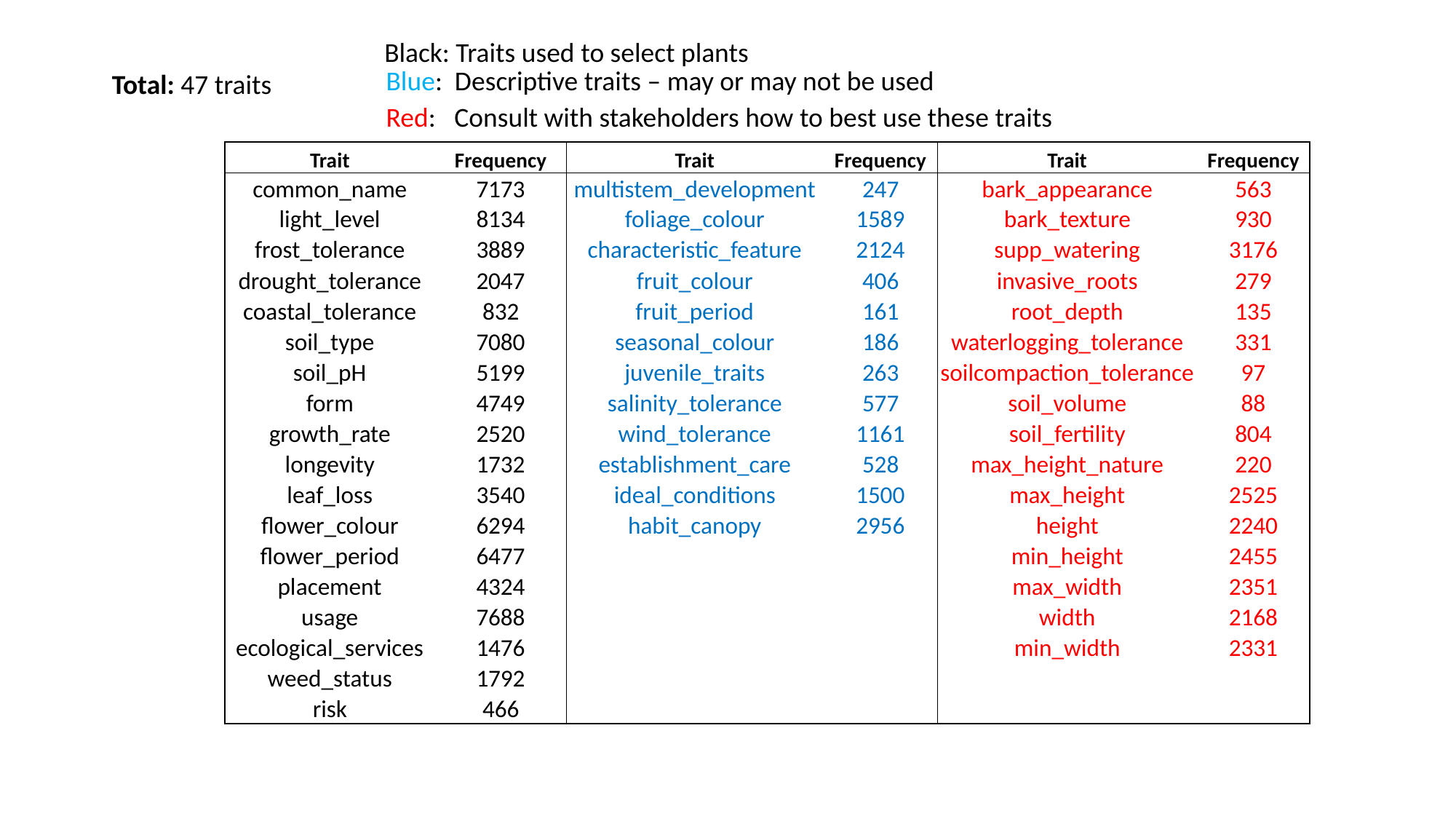

Black: Traits used to select plants
Blue:  Descriptive traits – may or may not be used
Total: 47 traits
Red:   Consult with stakeholders how to best use these traits
| Trait | Frequency | Trait | Frequency | Trait | Frequency |
| --- | --- | --- | --- | --- | --- |
| common\_name | 7173 | multistem\_development | 247 | bark\_appearance | 563 |
| light\_level | 8134 | foliage\_colour | 1589 | bark\_texture | 930 |
| frost\_tolerance | 3889 | characteristic\_feature | 2124 | supp\_watering | 3176 |
| drought\_tolerance | 2047 | fruit\_colour | 406 | invasive\_roots | 279 |
| coastal\_tolerance | 832 | fruit\_period | 161 | root\_depth | 135 |
| soil\_type | 7080 | seasonal\_colour | 186 | waterlogging\_tolerance | 331 |
| soil\_pH | 5199 | juvenile\_traits | 263 | soilcompaction\_tolerance | 97 |
| form | 4749 | salinity\_tolerance | 577 | soil\_volume | 88 |
| growth\_rate | 2520 | wind\_tolerance | 1161 | soil\_fertility | 804 |
| longevity | 1732 | establishment\_care | 528 | max\_height\_nature | 220 |
| leaf\_loss | 3540 | ideal\_conditions | 1500 | max\_height | 2525 |
| flower\_colour | 6294 | habit\_canopy | 2956 | height | 2240 |
| flower\_period | 6477 |  |  | min\_height | 2455 |
| placement | 4324 |  |  | max\_width | 2351 |
| usage | 7688 |  |  | width | 2168 |
| ecological\_services | 1476 |  |  | min\_width | 2331 |
| weed\_status | 1792 |  |  |  |  |
| risk | 466 |  |  |  |  |